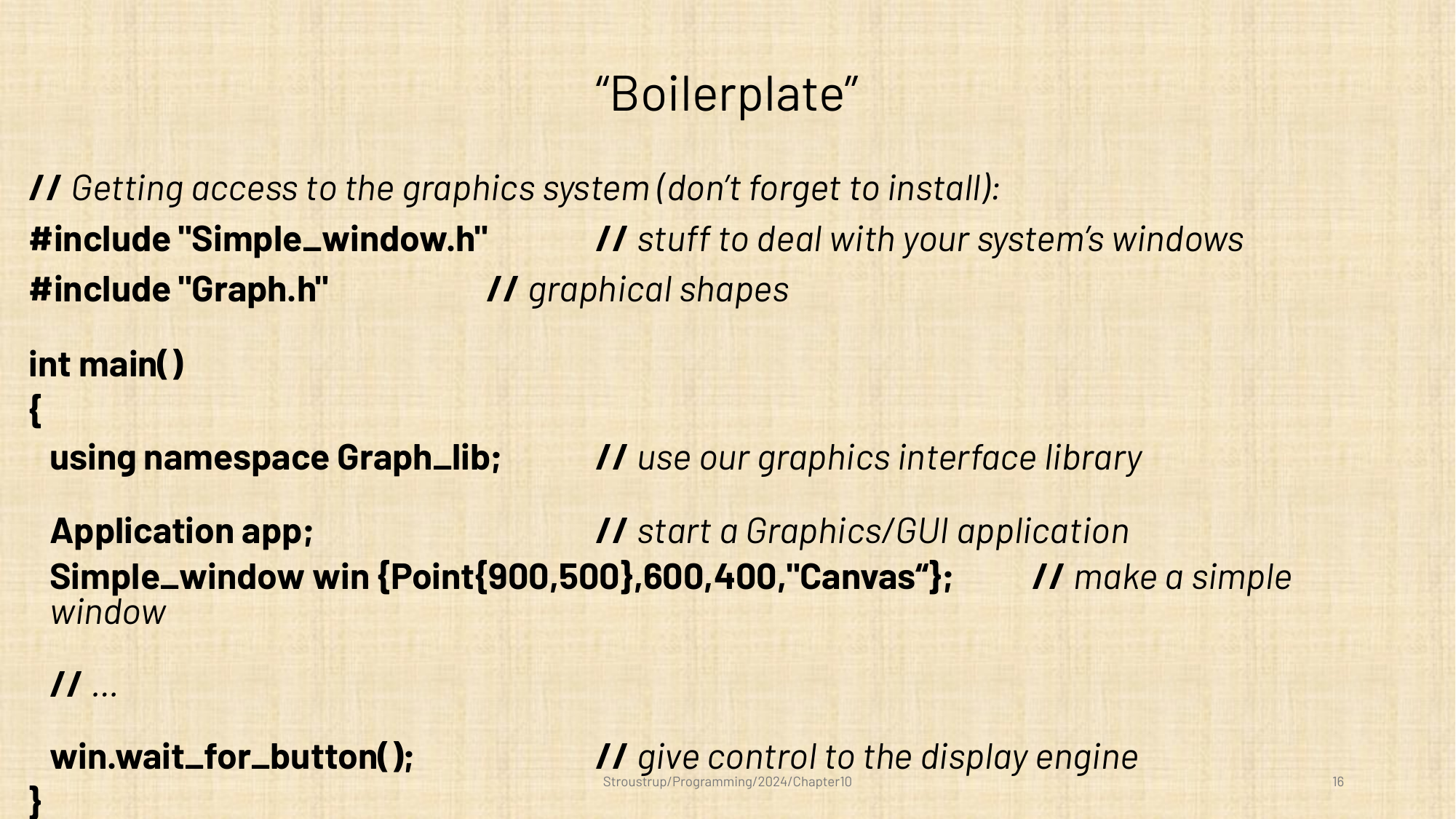

# “Boilerplate”
// Getting access to the graphics system (don’t forget to install):
#include "Simple_window.h" 	// stuff to deal with your system’s windows
#include "Graph.h" 		// graphical shapes

int main()
{
	using namespace Graph_lib;	// use our graphics interface library

	Application app;			// start a Graphics/GUI application
	Simple_window win {Point{900,500},600,400,"Canvas“};  	// make a simple window

	// …

	win.wait_for_button();		// give control to the display engine
}

Stroustrup/Programming/2024/Chapter10
16